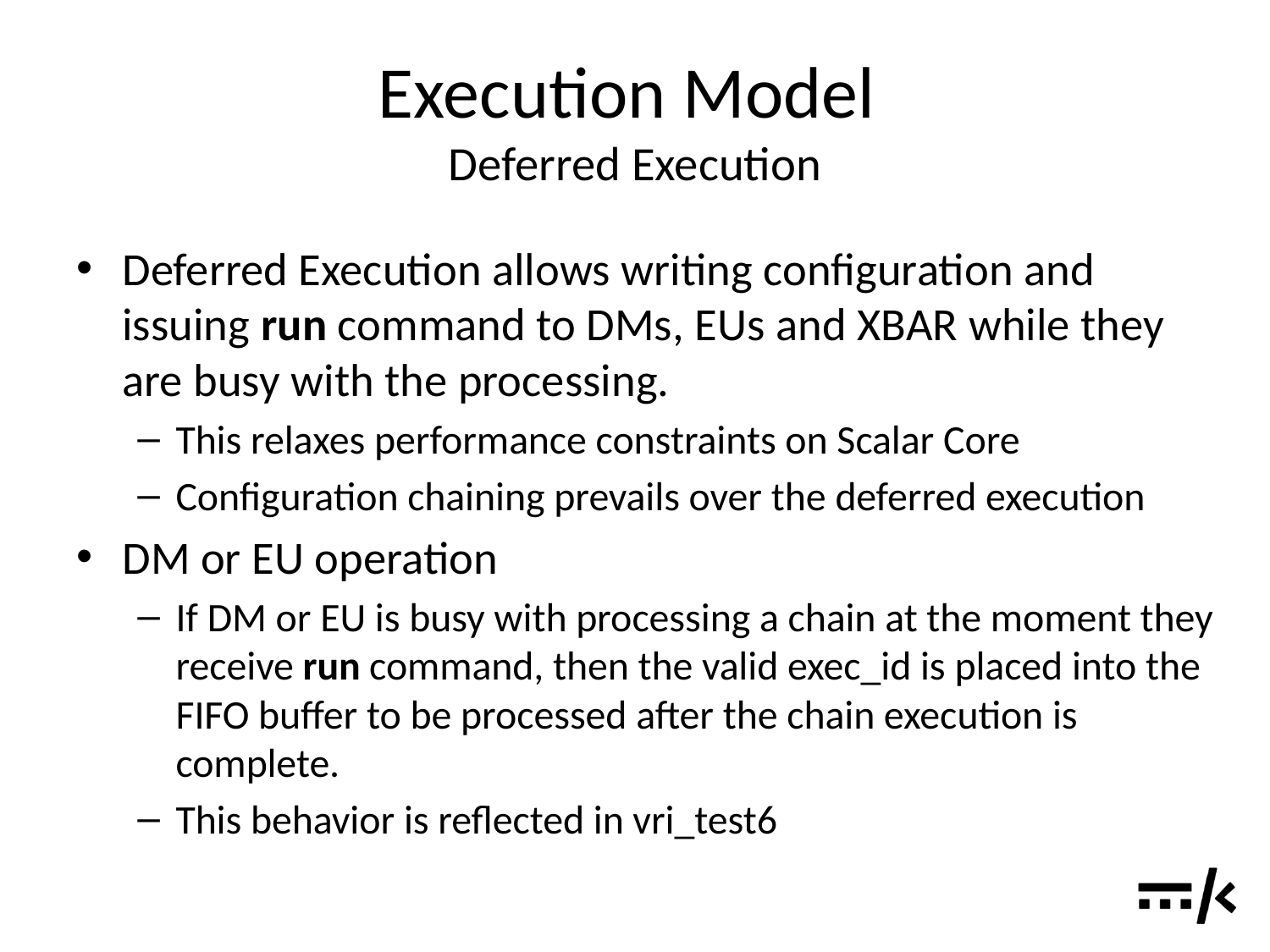

# Execution Model Deferred Execution
Deferred Execution allows writing configuration and issuing run command to DMs, EUs and XBAR while they are busy with the processing.
This relaxes performance constraints on Scalar Core
Configuration chaining prevails over the deferred execution
DM or EU operation
If DM or EU is busy with processing a chain at the moment they receive run command, then the valid exec_id is placed into the FIFO buffer to be processed after the chain execution is complete.
This behavior is reflected in vri_test6